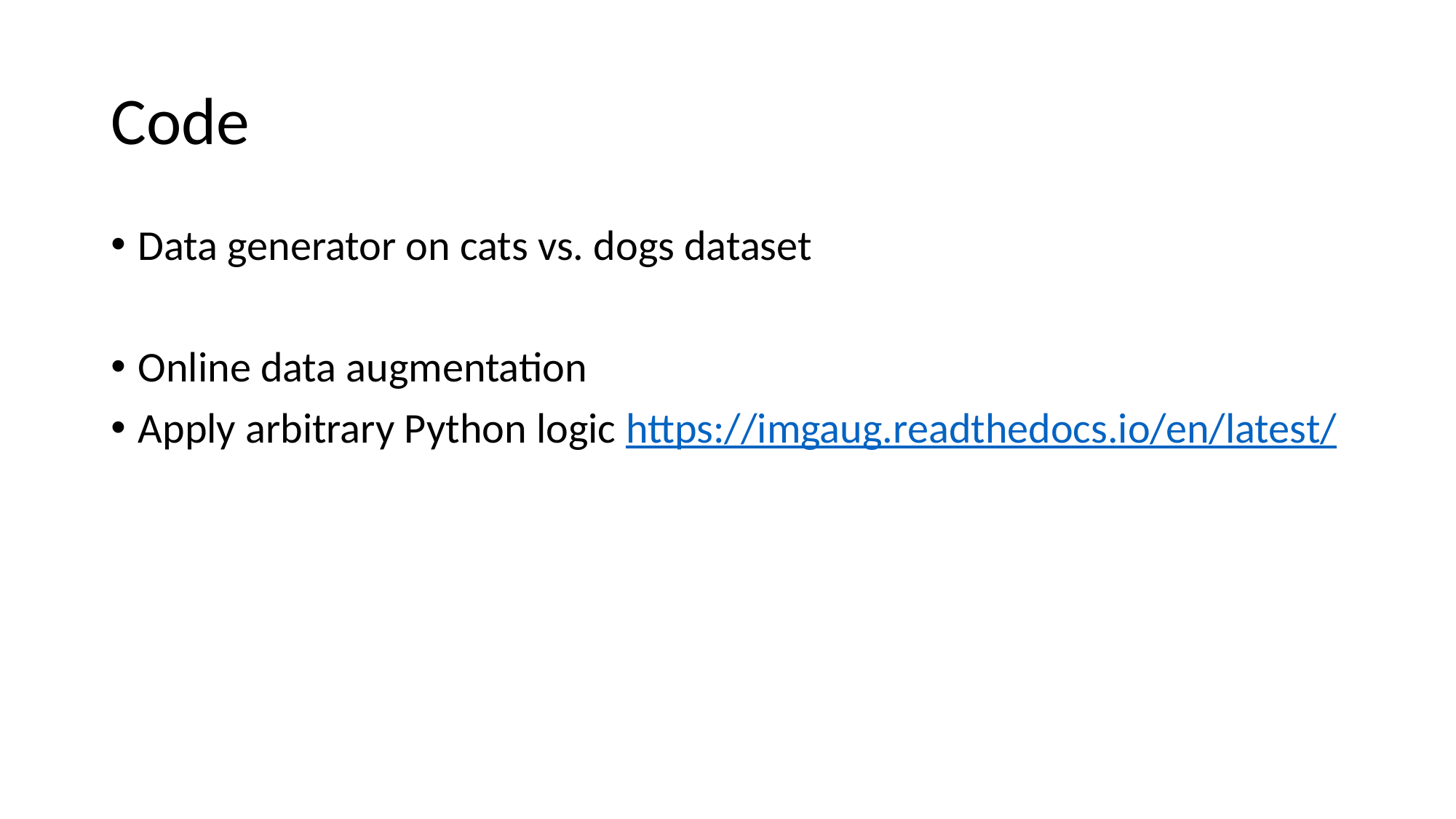

# Code
Data generator on cats vs. dogs dataset

Online data augmentation
Apply arbitrary Python logic https://imgaug.readthedocs.io/en/latest/